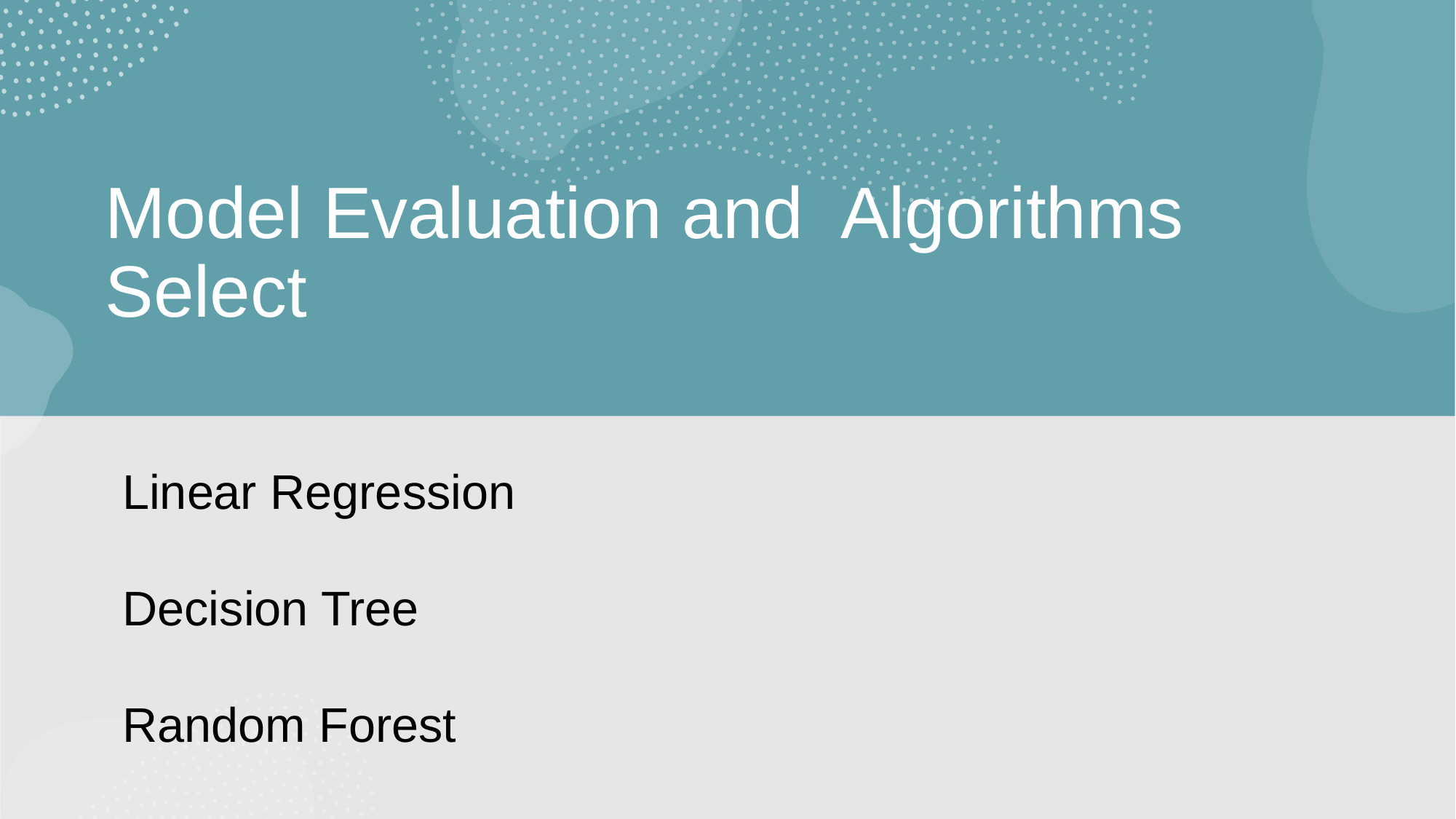

# Model Evaluation and  Algorithms Select
Linear Regression

Decision Tree

Random Forest